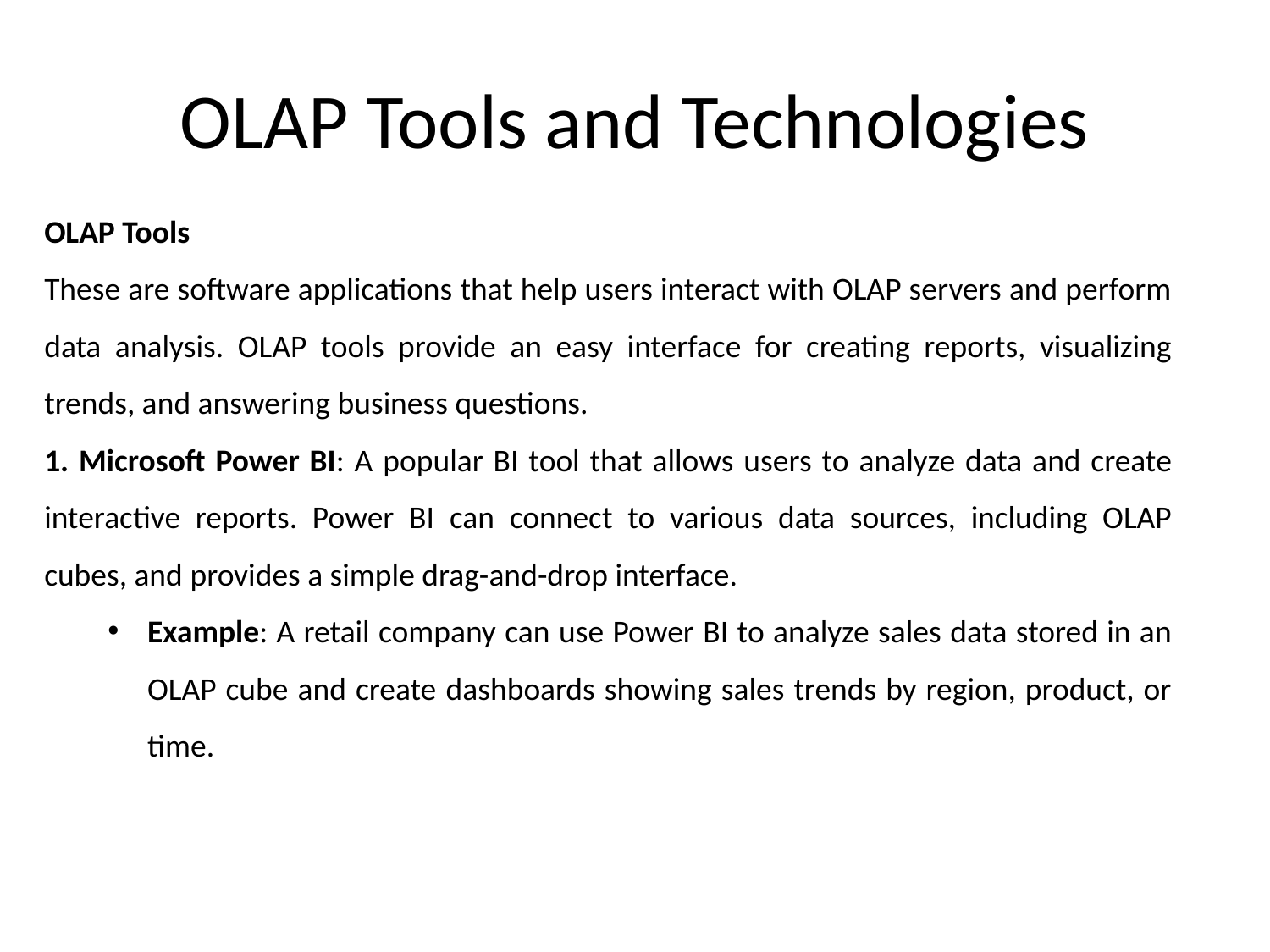

# OLAP Tools and Technologies
OLAP Tools
These are software applications that help users interact with OLAP servers and perform data analysis. OLAP tools provide an easy interface for creating reports, visualizing trends, and answering business questions.
1. Microsoft Power BI: A popular BI tool that allows users to analyze data and create interactive reports. Power BI can connect to various data sources, including OLAP cubes, and provides a simple drag-and-drop interface.
Example: A retail company can use Power BI to analyze sales data stored in an OLAP cube and create dashboards showing sales trends by region, product, or time.